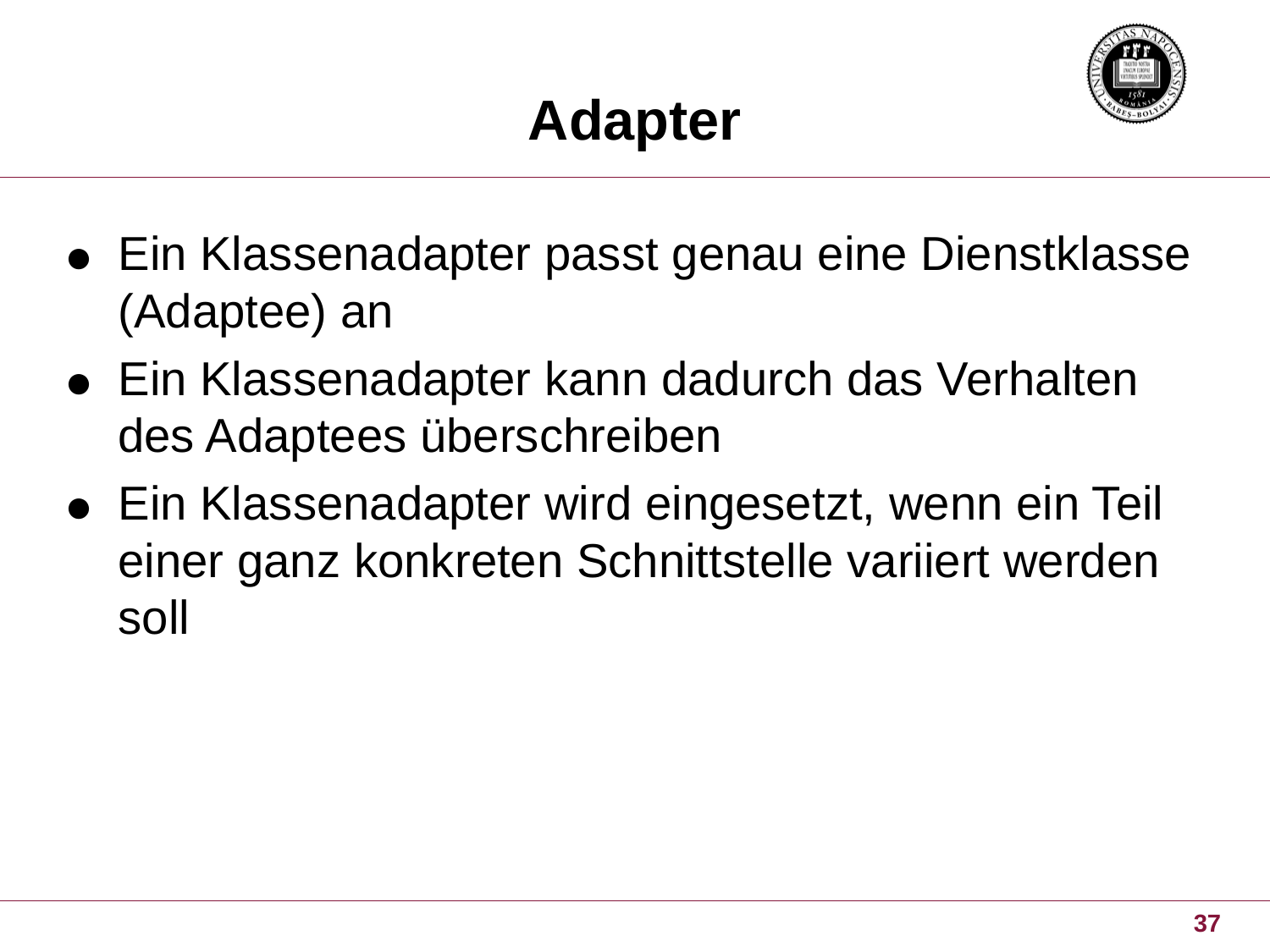

Adapter
Ein Klassenadapter passt genau eine Dienstklasse (Adaptee) an
Ein Klassenadapter kann dadurch das Verhalten des Adaptees überschreiben
Ein Klassenadapter wird eingesetzt, wenn ein Teil einer ganz konkreten Schnittstelle variiert werden soll

37